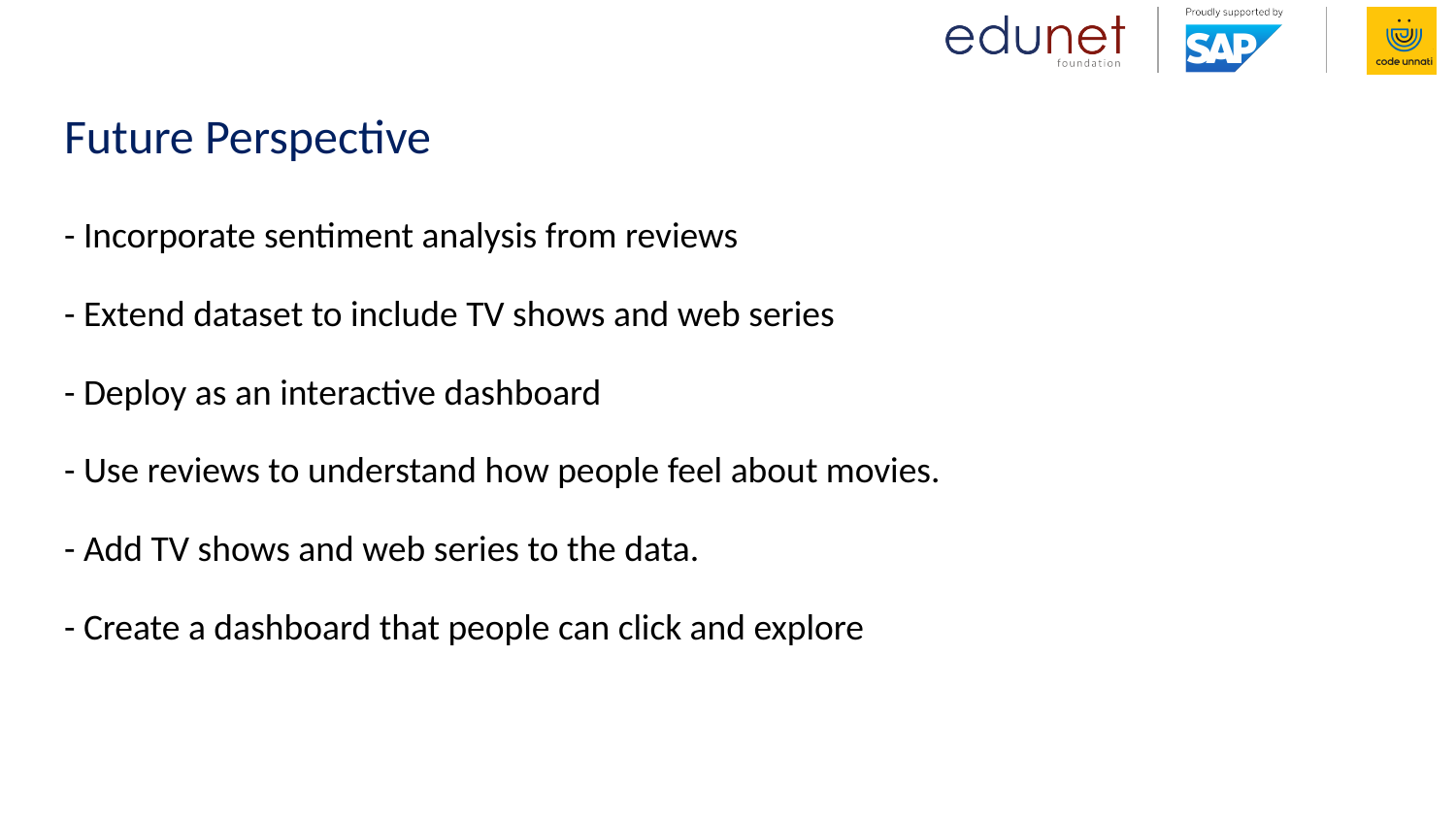

# Future Perspective - Incorporate sentiment analysis from reviews - Extend dataset to include TV shows and web series - Deploy as an interactive dashboard - Use reviews to understand how people feel about movies. - Add TV shows and web series to the data. - Create a dashboard that people can click and explore